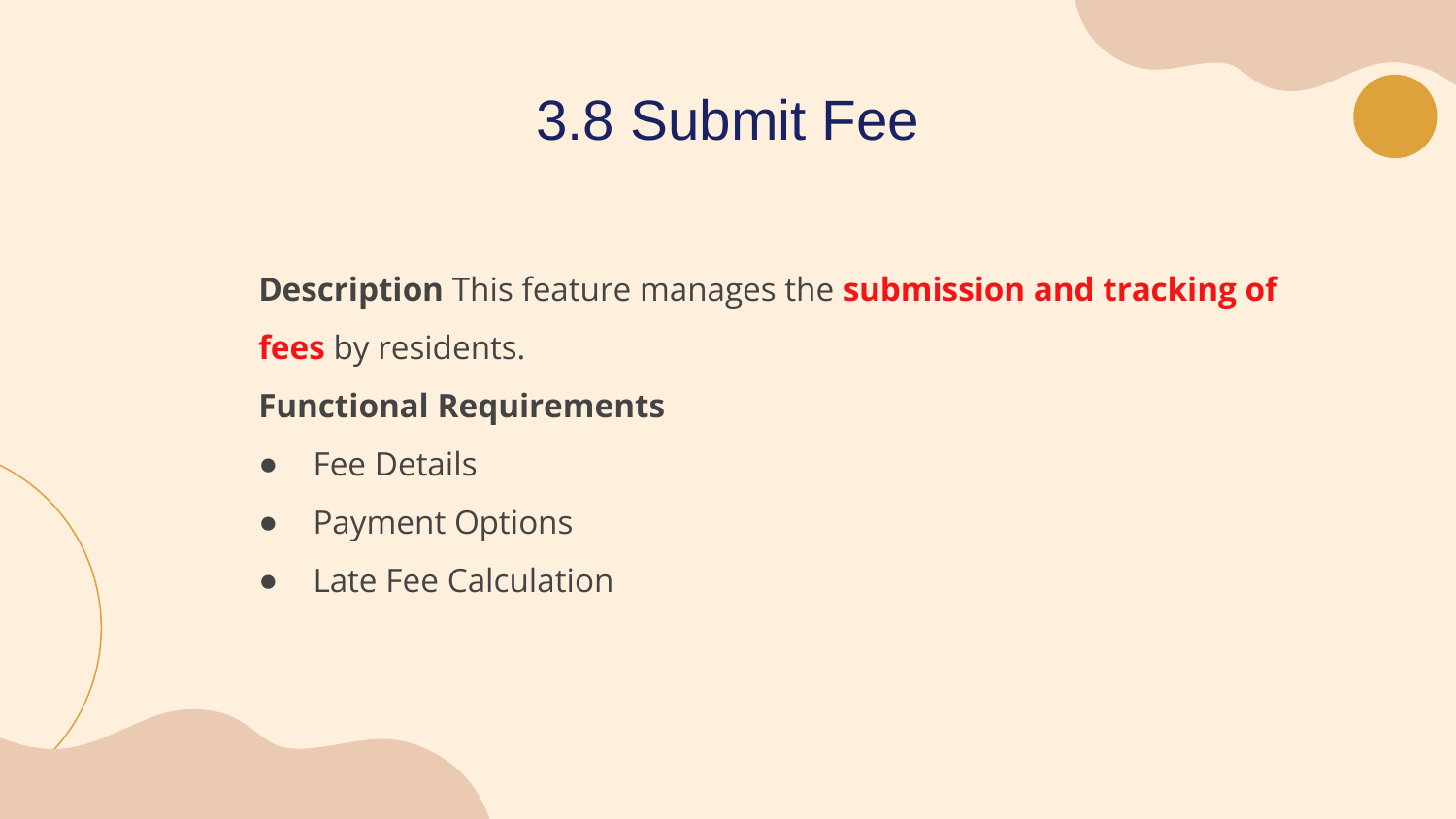

# 3.8 Submit Fee
Description This feature manages the submission and tracking of fees by residents.
Functional Requirements
Fee Details
Payment Options
Late Fee Calculation